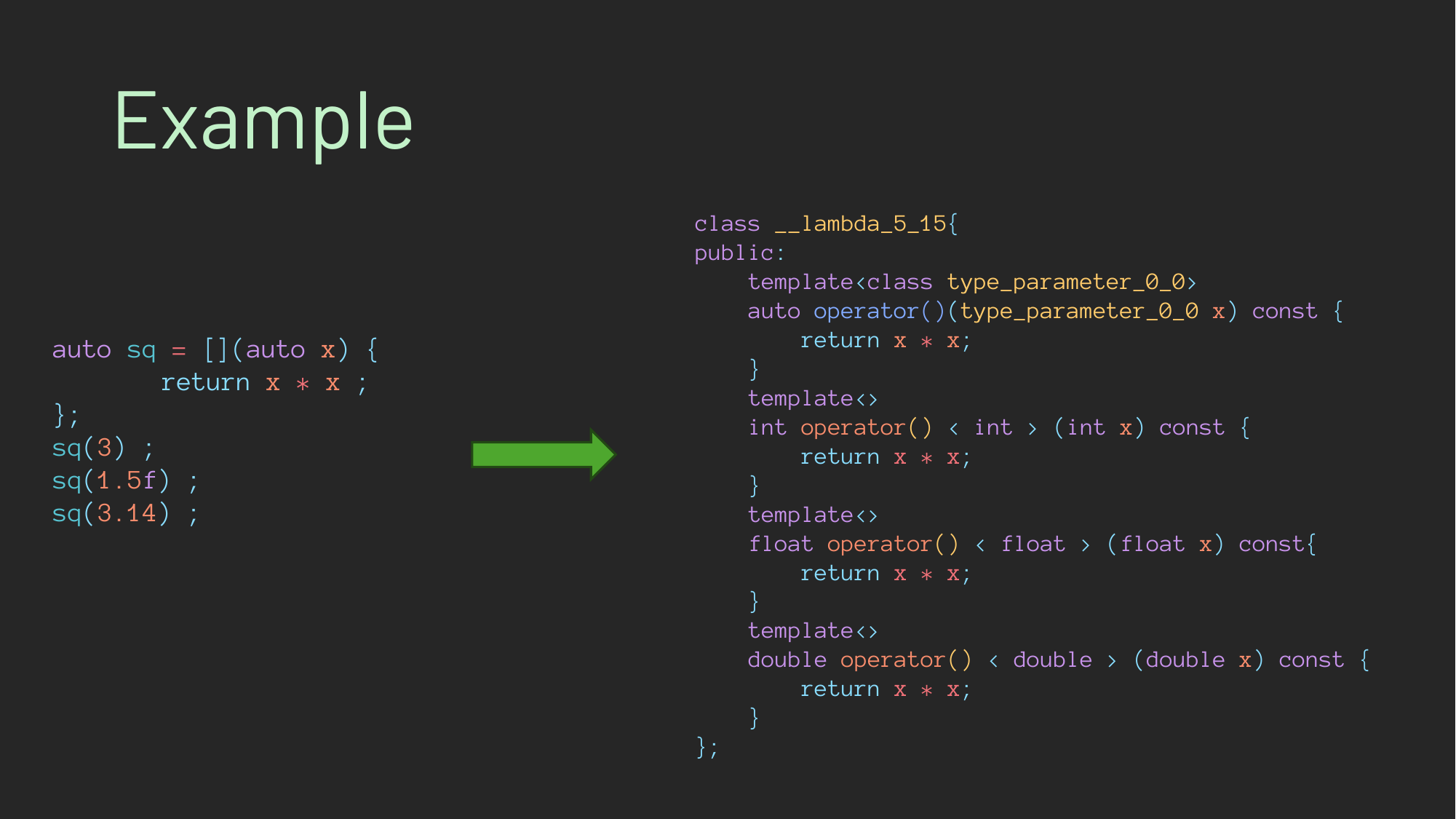

# Example
class __lambda_5_15{
public:
    template<class type_parameter_0_0>
    auto operator()(type_parameter_0_0 x) const {
        return x * x;
    }
    template<>
    int operator() < int > (int x) const {
        return x * x;
    }
    template<>
    float operator() < float > (float x) const{
        return x * x;
    }
    template<>
    double operator() < double > (double x) const {
        return x * x;
    }
};
auto sq = [](auto x) {
	return x * x ;
};
sq(3) ;
sq(1.5f) ;
sq(3.14) ;